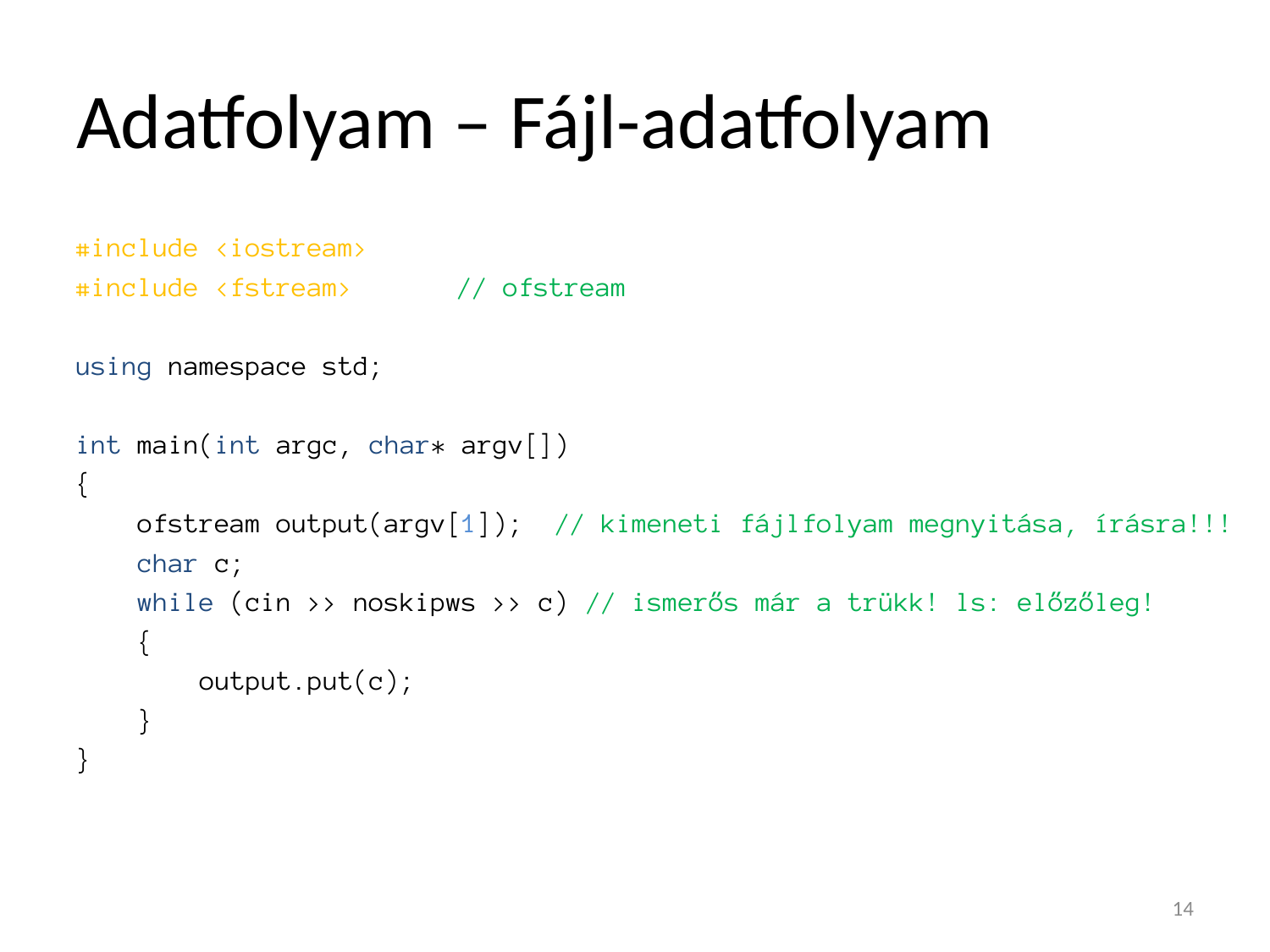

# Adatfolyam – Fájl-adatfolyam
#include <iostream>
#include <fstream>	// ofstream

using namespace std;

int main(int argc, char* argv[])
{
    ofstream output(argv[1]);  // kimeneti fájlfolyam megnyitása, írásra!!!
    char c;
    while (cin >> noskipws >> c) // ismerős már a trükk! ls: előzőleg!
    {
        output.put(c);
    }
}

14